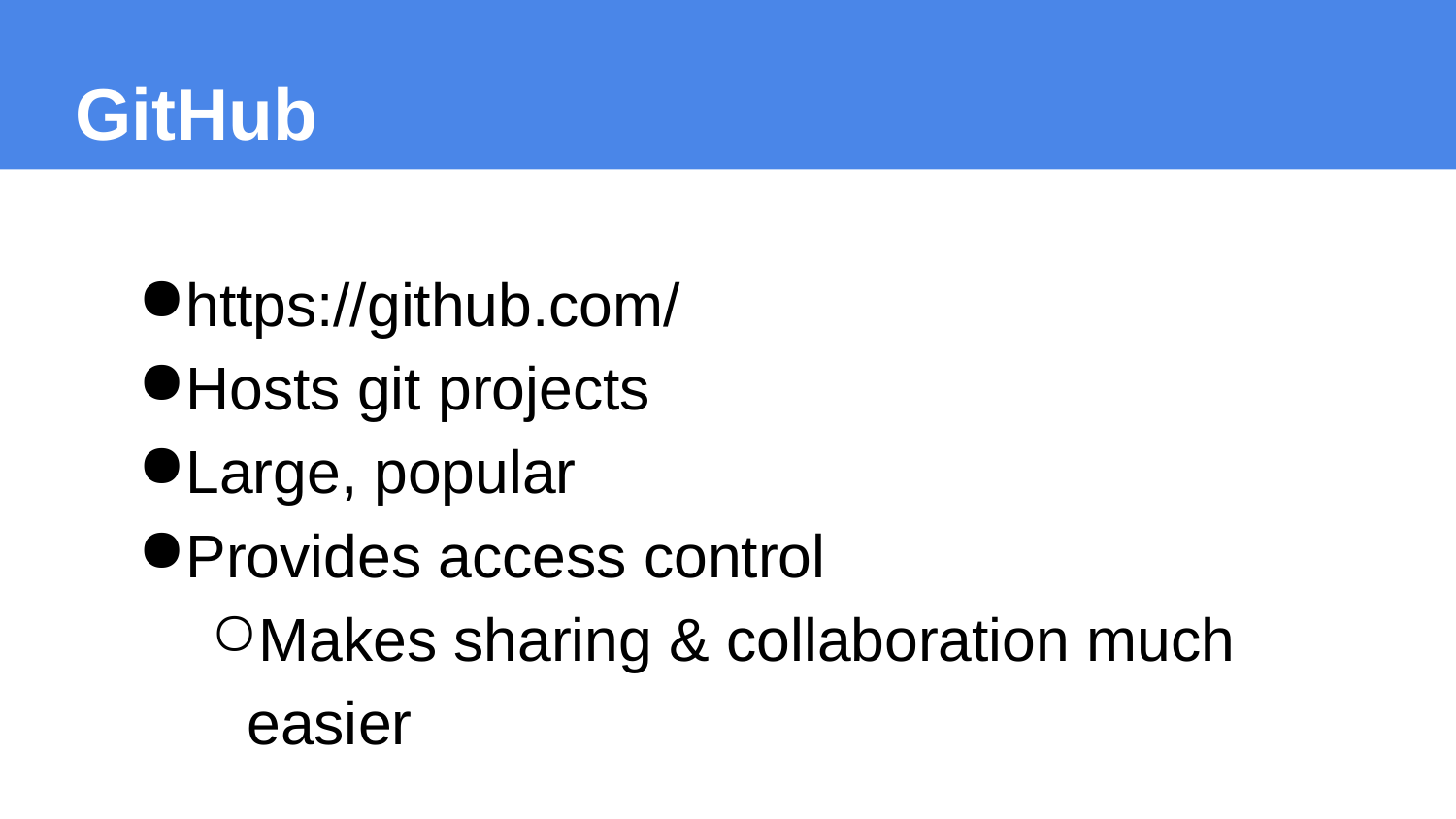

GitHub
https://github.com/
Hosts git projects
Large, popular
Provides access control
Makes sharing & collaboration much easier